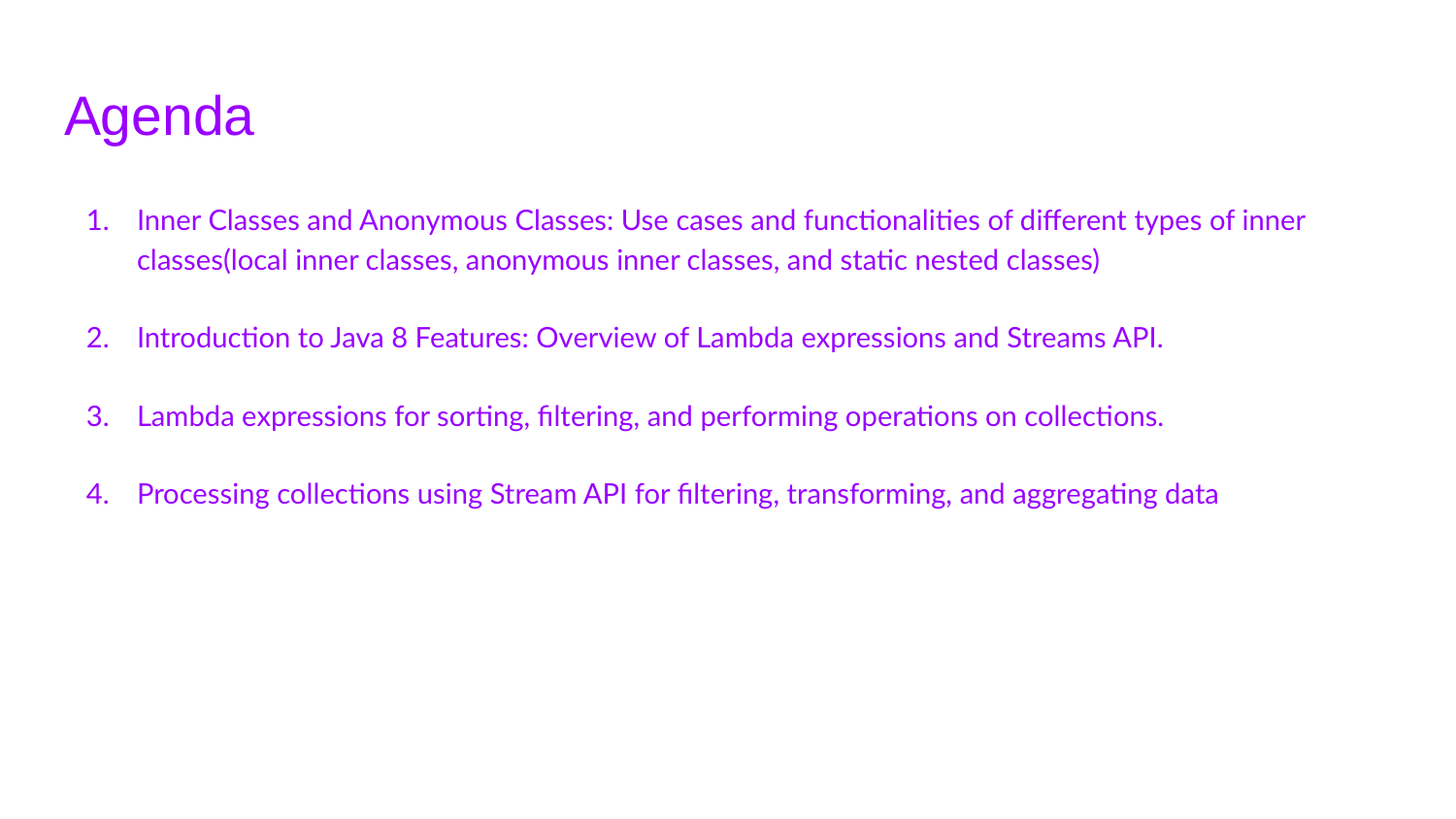

# Agenda
Inner Classes and Anonymous Classes: Use cases and functionalities of different types of inner classes(local inner classes, anonymous inner classes, and static nested classes)

Introduction to Java 8 Features: Overview of Lambda expressions and Streams API.

Lambda expressions for sorting, filtering, and performing operations on collections.

Processing collections using Stream API for filtering, transforming, and aggregating data